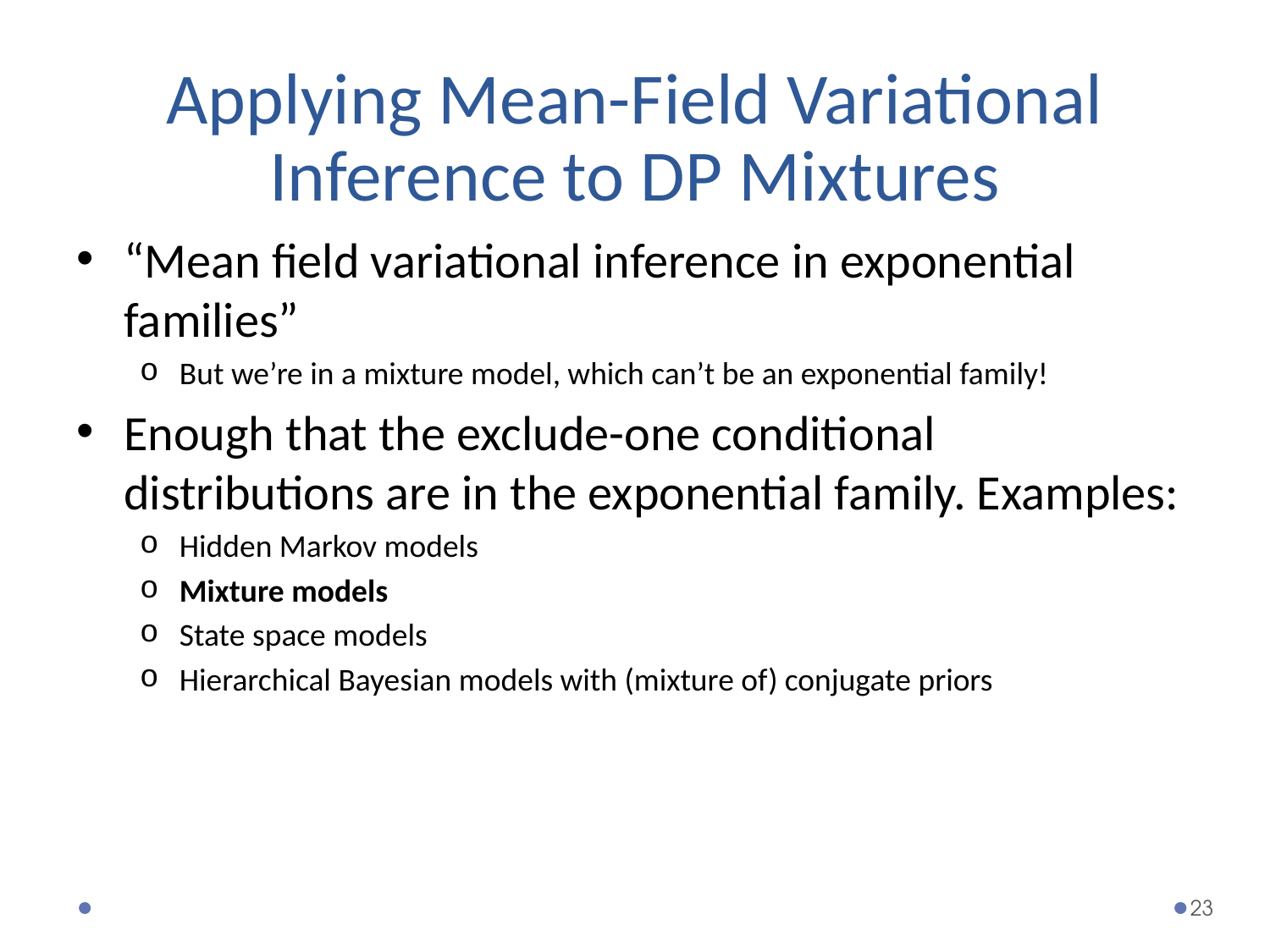

# Applying Mean-Field Variational Inference to DP Mixtures
“Mean field variational inference in exponential families”
But we’re in a mixture model, which can’t be an exponential family!
Enough that the exclude-one conditional distributions are in the exponential family. Examples:
Hidden Markov models
Mixture models
State space models
Hierarchical Bayesian models with (mixture of) conjugate priors
23